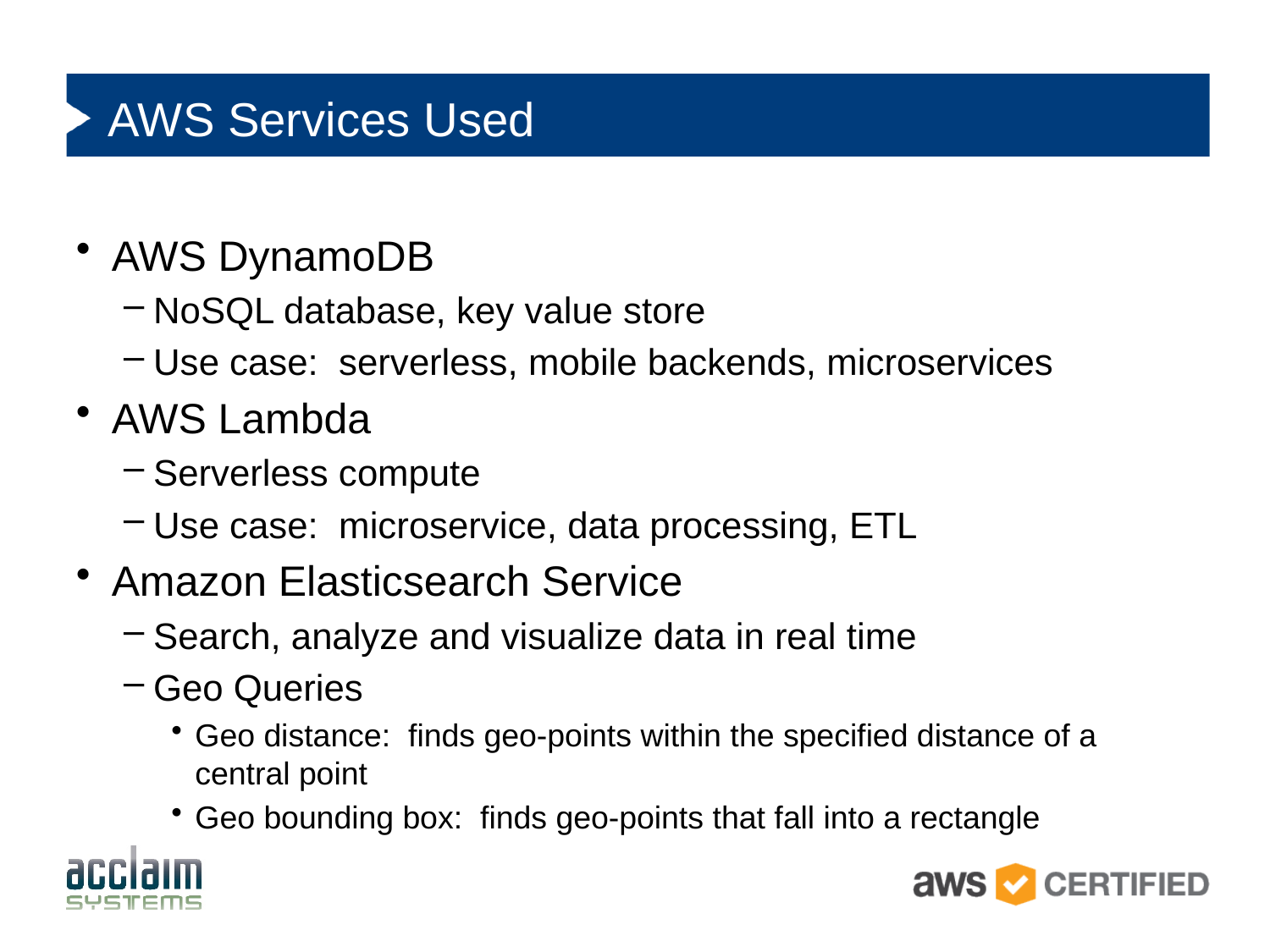

# AWS Services Used
AWS DynamoDB
NoSQL database, key value store
Use case:  serverless, mobile backends, microservices
AWS Lambda
Serverless compute
Use case:  microservice, data processing, ETL
Amazon Elasticsearch Service
Search, analyze and visualize data in real time
Geo Queries
Geo distance:  finds geo-points within the specified distance of a central point
Geo bounding box:  finds geo-points that fall into a rectangle